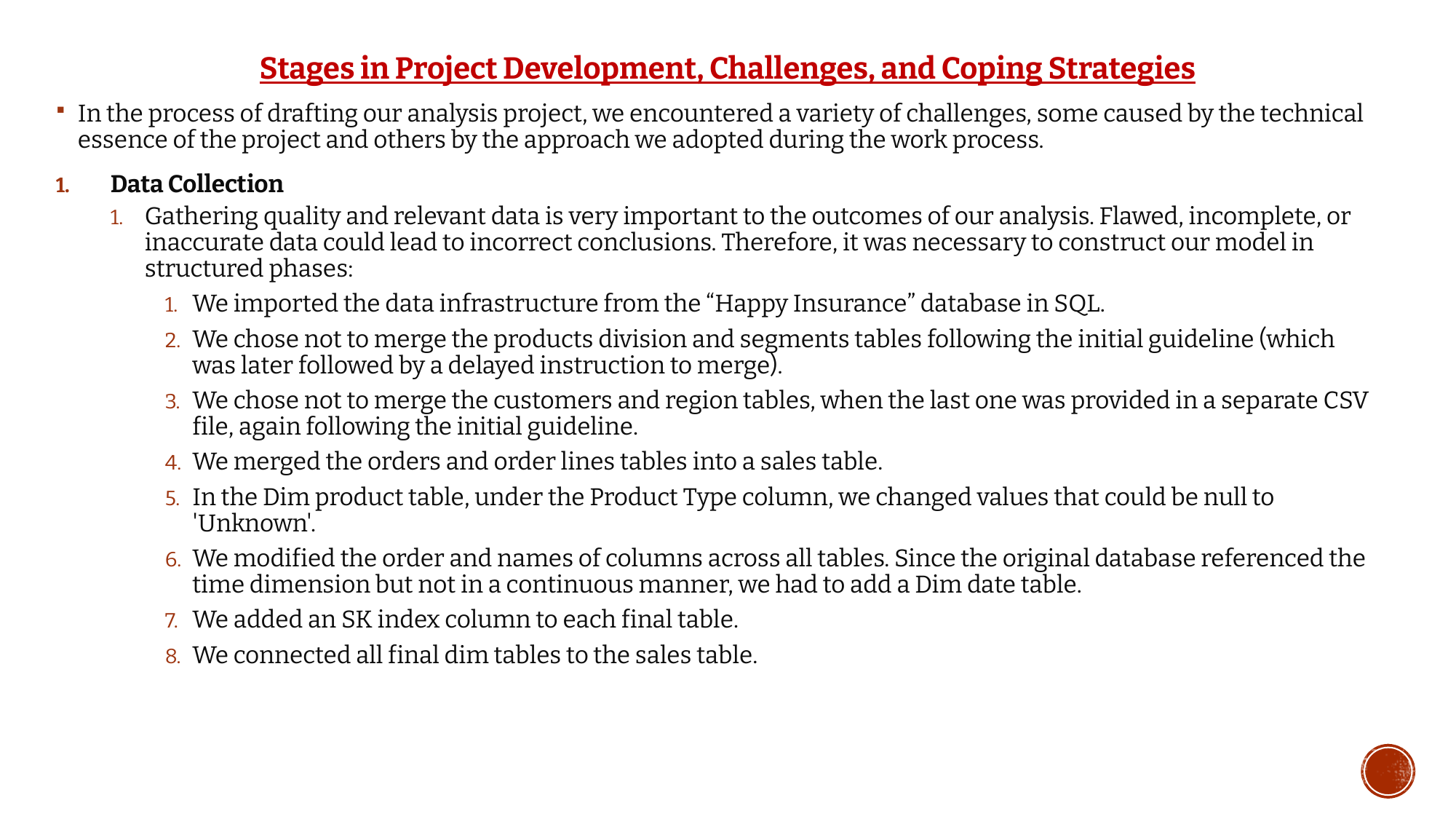

# Stages in Project Development, Challenges, and Coping Strategies
In the process of drafting our analysis project, we encountered a variety of challenges, some caused by the technical essence of the project and others by the approach we adopted during the work process.
Data Collection
Gathering quality and relevant data is very important to the outcomes of our analysis. Flawed, incomplete, or inaccurate data could lead to incorrect conclusions. Therefore, it was necessary to construct our model in structured phases:
We imported the data infrastructure from the “Happy Insurance” database in SQL.
We chose not to merge the products division and segments tables following the initial guideline (which was later followed by a delayed instruction to merge).
We chose not to merge the customers and region tables, when the last one was provided in a separate CSV file, again following the initial guideline.
We merged the orders and order lines tables into a sales table.
In the Dim product table, under the Product Type column, we changed values that could be null to 'Unknown'.
We modified the order and names of columns across all tables. Since the original database referenced the time dimension but not in a continuous manner, we had to add a Dim date table.
We added an SK index column to each final table.
We connected all final dim tables to the sales table.